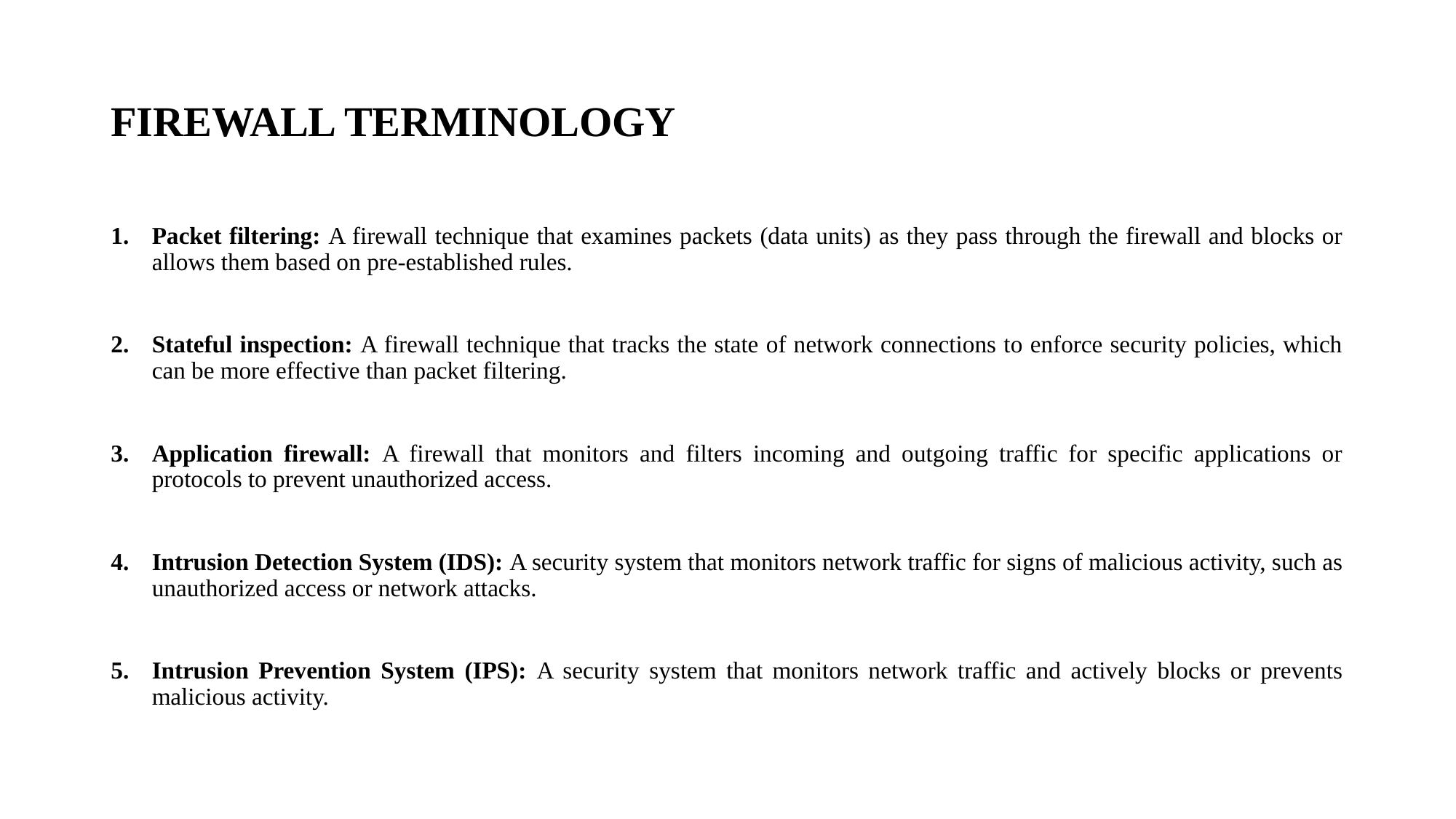

# FIREWALL TERMINOLOGY
Packet filtering: A firewall technique that examines packets (data units) as they pass through the firewall and blocks or allows them based on pre-established rules.

Stateful inspection: A firewall technique that tracks the state of network connections to enforce security policies, which can be more effective than packet filtering.

Application firewall: A firewall that monitors and filters incoming and outgoing traffic for specific applications or protocols to prevent unauthorized access.

Intrusion Detection System (IDS): A security system that monitors network traffic for signs of malicious activity, such as unauthorized access or network attacks.

Intrusion Prevention System (IPS): A security system that monitors network traffic and actively blocks or prevents malicious activity.